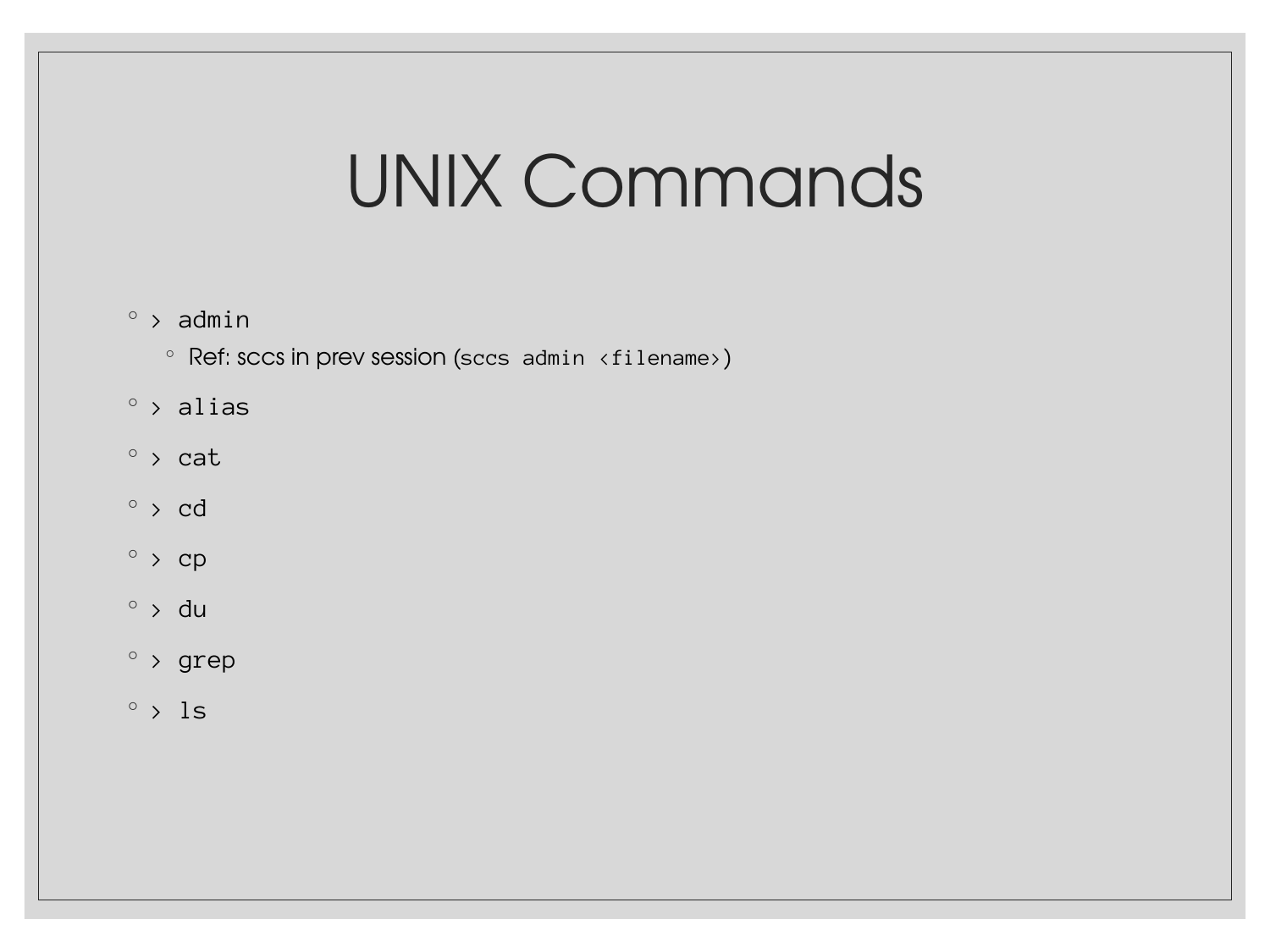

# UNIX Commands
> admin
Ref: sccs in prev session (sccs admin <filename>)
> alias
> cat
> cd
> cp
> du
> grep
> ls